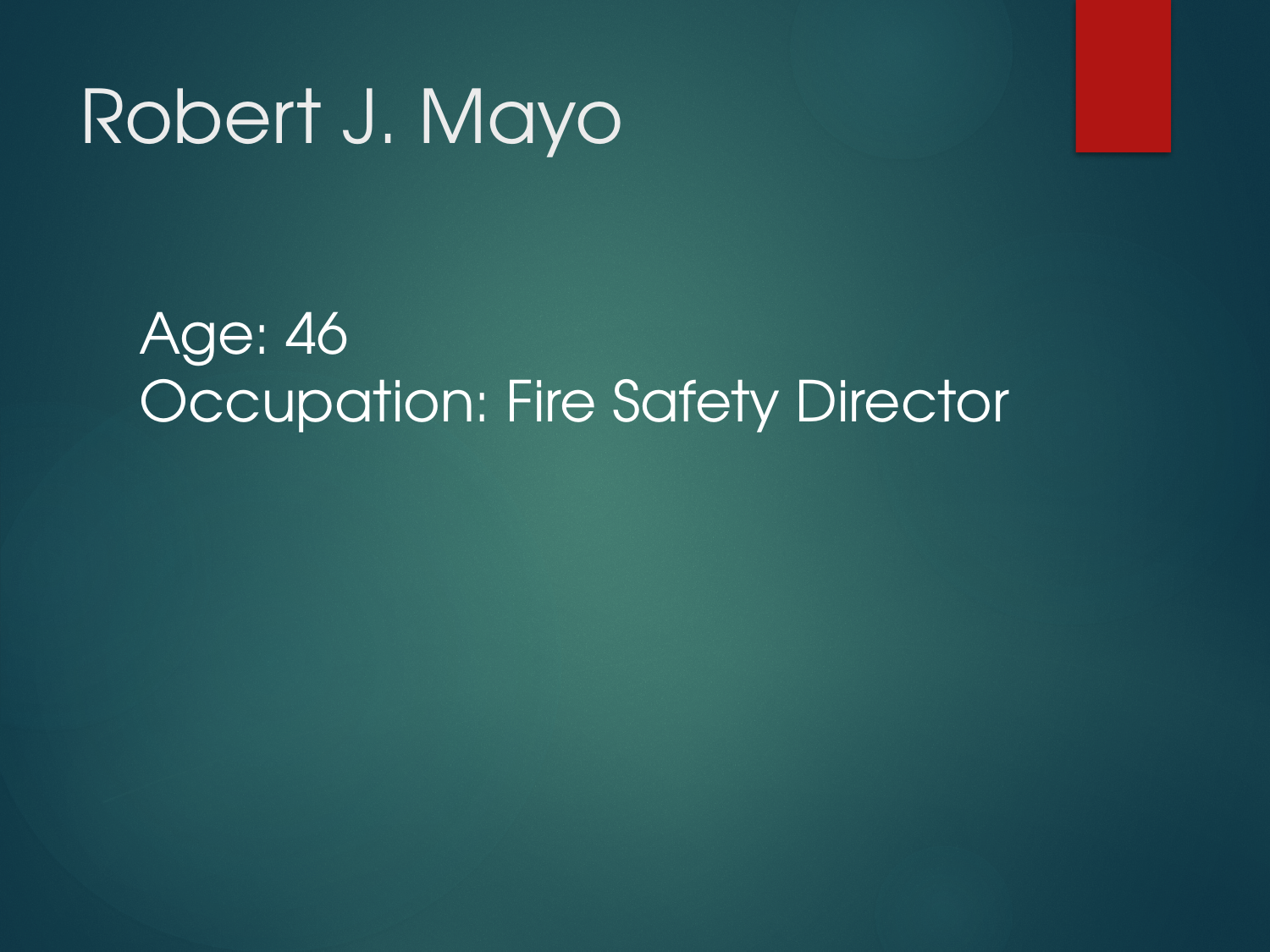

# Robert J. Mayo

Age: 46
Occupation: Fire Safety Director